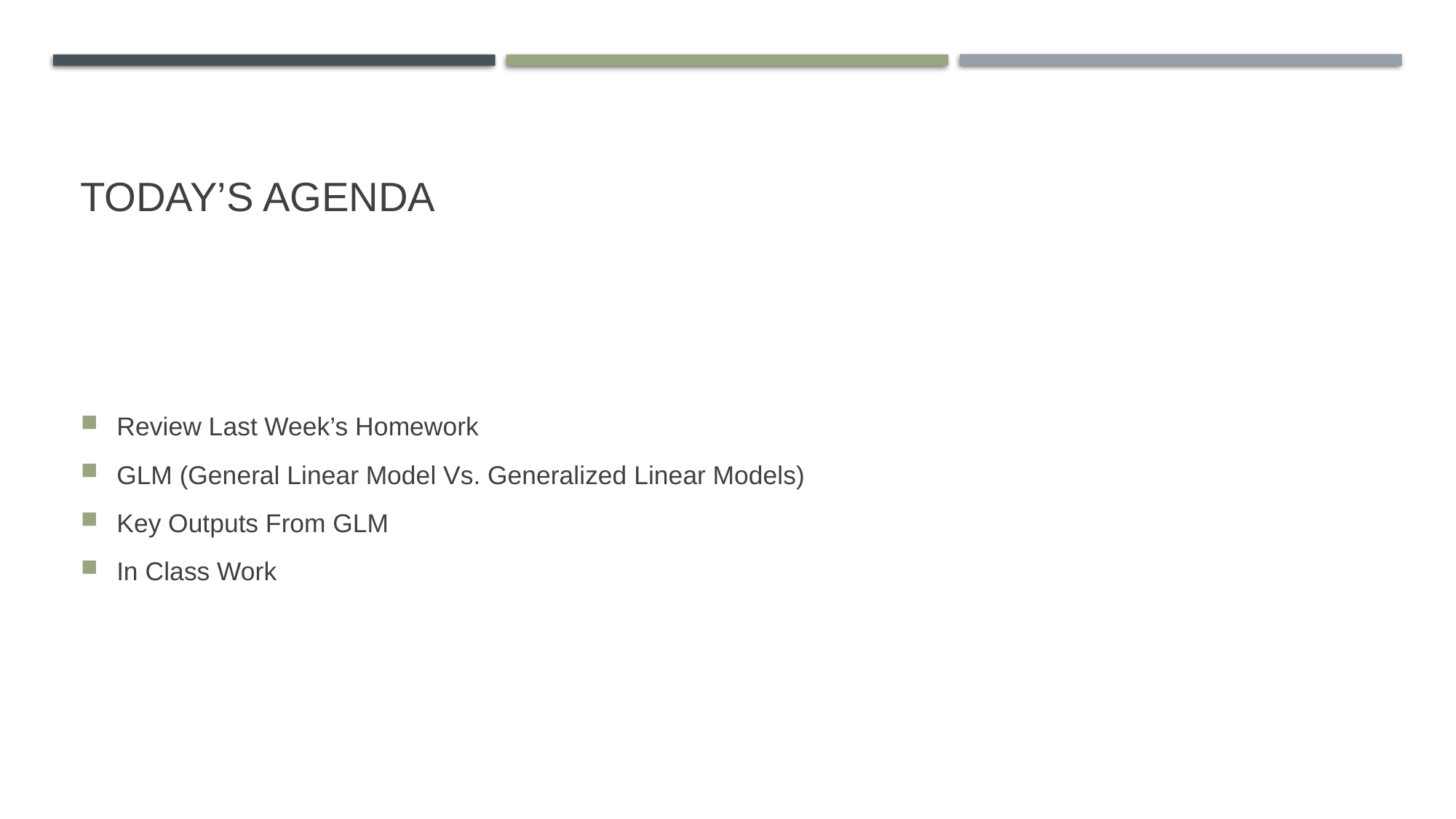

# Today’s Agenda
Review Last Week’s Homework
GLM (General Linear Model Vs. Generalized Linear Models)
Key Outputs From GLM
In Class Work